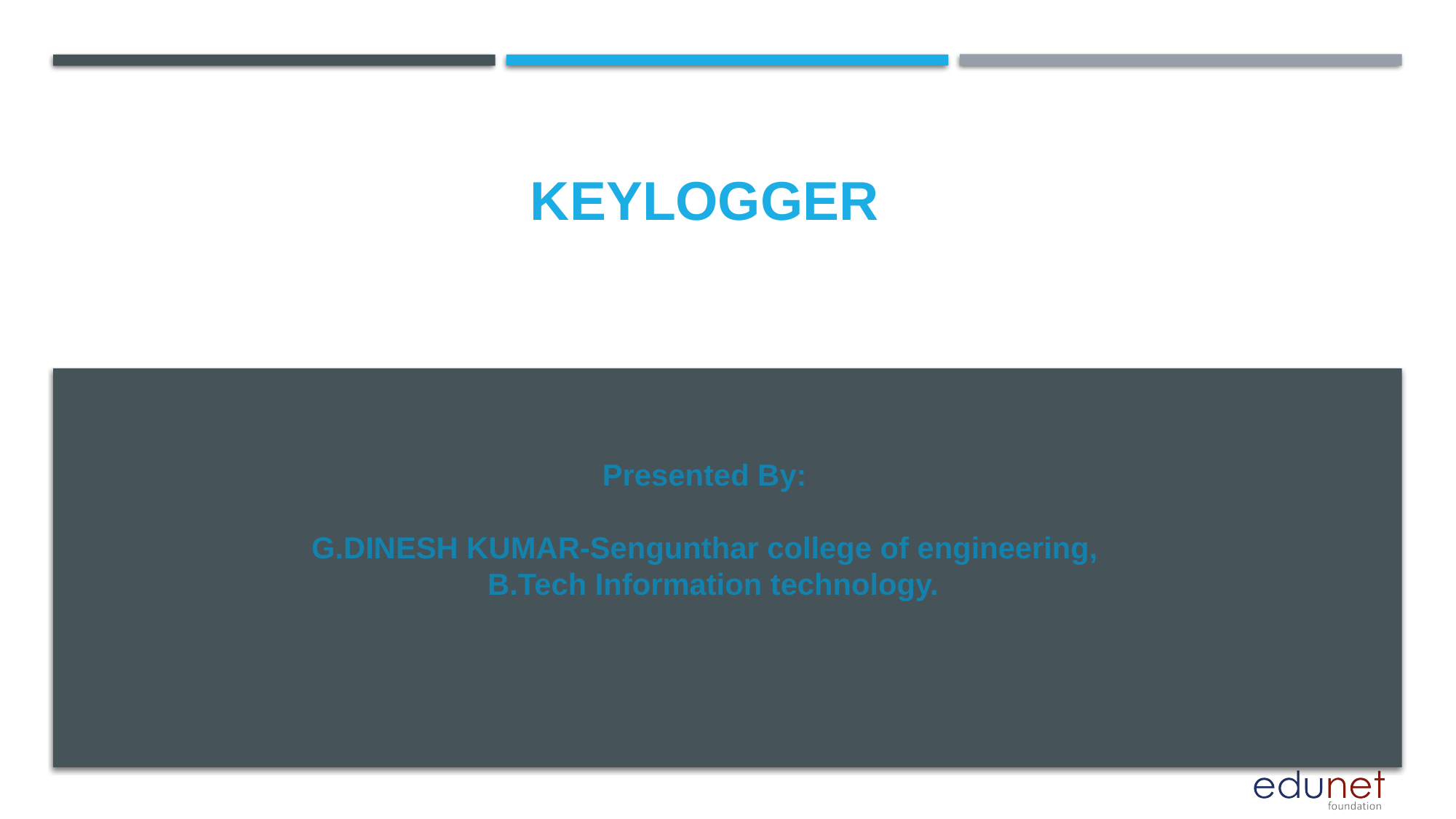

# keylogger
Presented By:

G.DINESH KUMAR-Sengunthar college of engineering,
  B.Tech Information technology.